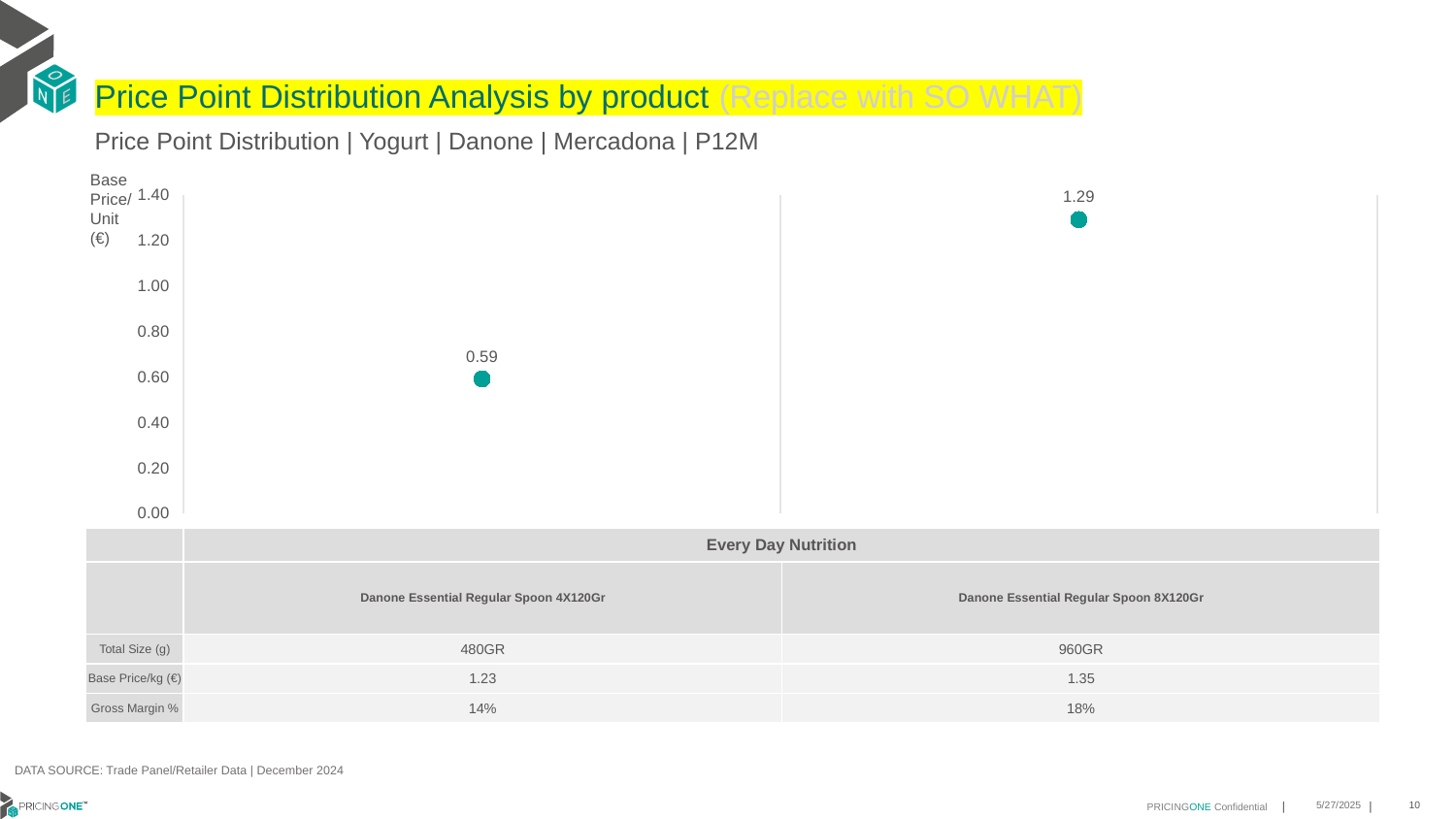

# Price Point Distribution Analysis by product (Replace with SO WHAT)
Price Point Distribution | Yogurt | Danone | Mercadona | P12M
Base Price/Unit (€)

### Chart

| Category | Base Price/Unit |
|---|---|
| Danone Essential Regular Spoon 4X120Gr | 0.59 |
| Danone Essential Regular Spoon 8X120Gr | 1.29 |
|  | Every Day Nutrition | Every Day Nutrition |
| --- | --- | --- |
|  | Danone Essential Regular Spoon 4X120Gr | Danone Essential Regular Spoon 8X120Gr |
| Total Size (g) | 480GR | 960GR |
| Base Price/kg (€) | 1.23 | 1.35 |
| Gross Margin % | 14% | 18% |
DATA SOURCE: Trade Panel/Retailer Data | December 2024
5/27/2025
10